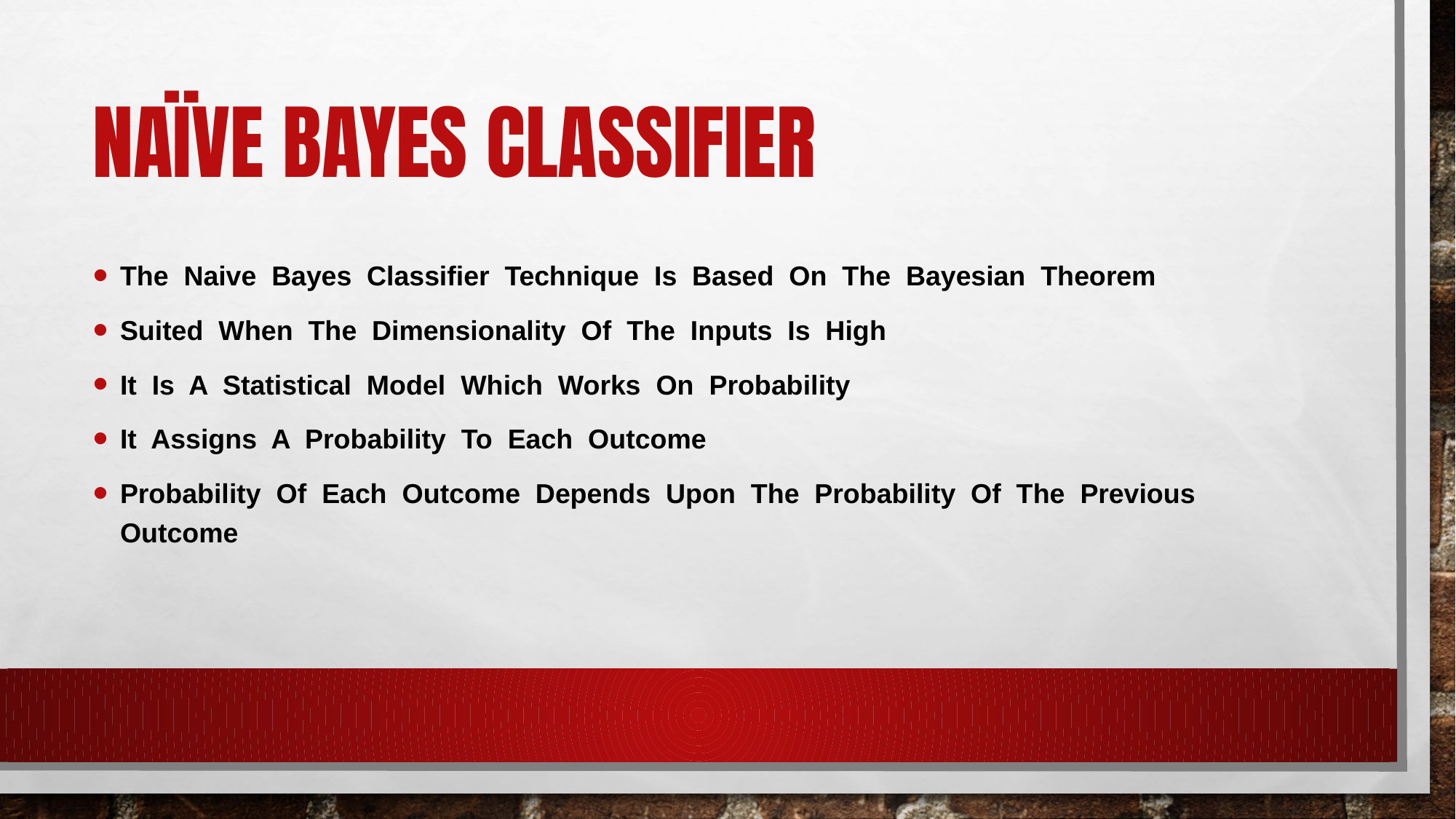

# Naïve Bayes classifier
The  Naive  Bayes  Classifier  Technique  Is  Based  On  The  Bayesian  Theorem
Suited  When  The  Dimensionality  Of  The  Inputs  Is  High
It  Is  A  Statistical  Model  Which  Works  On  Probability
It  Assigns  A  Probability  To  Each  Outcome
Probability  Of  Each  Outcome  Depends  Upon  The  Probability  Of  The  Previous  Outcome